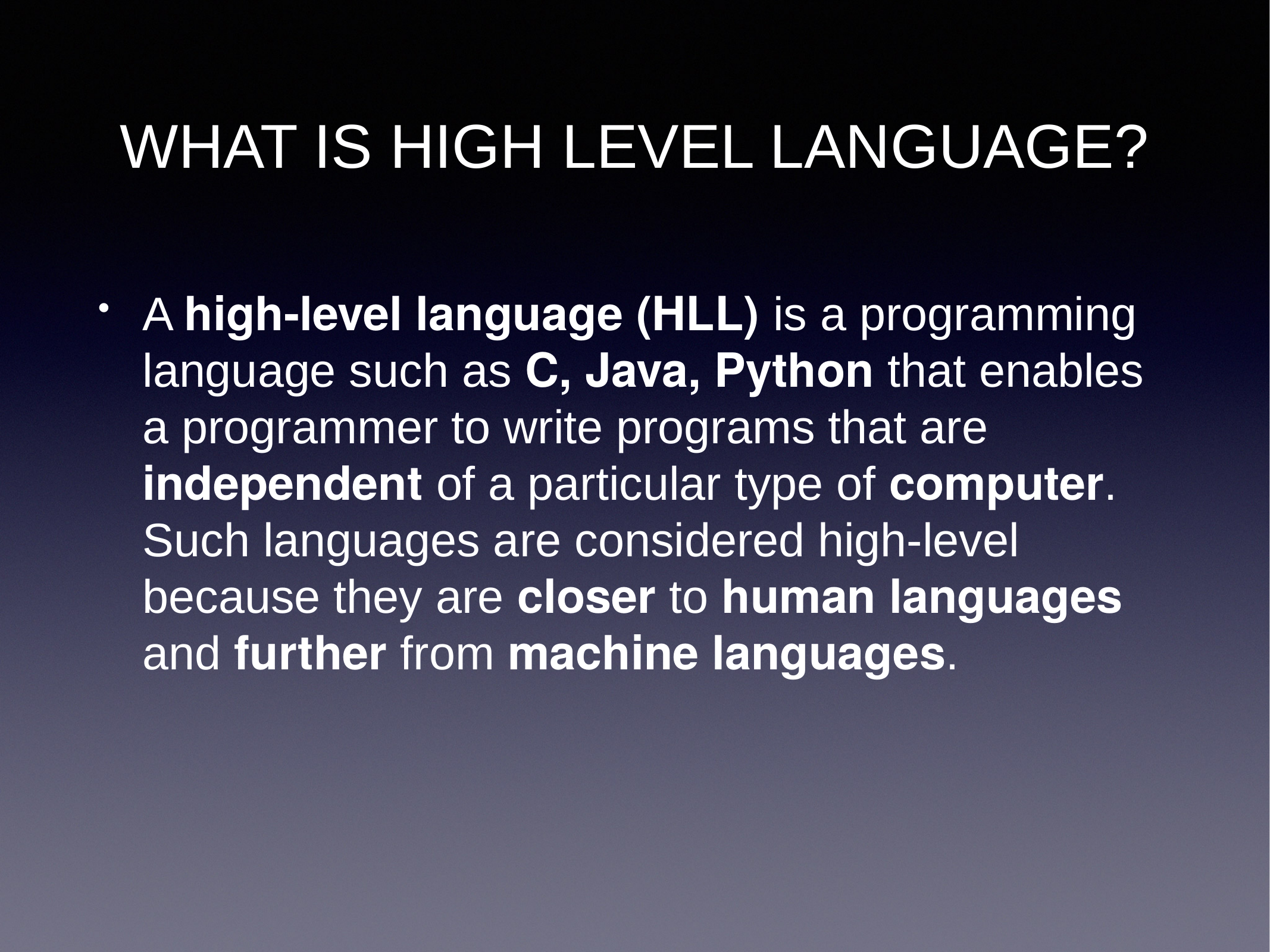

# WHAT IS HIGH LEVEL LANGUAGE?
A high-level language (HLL) is a programming language such as C, Java, Python that enables a programmer to write programs that are independent of a particular type of computer. Such languages are considered high-level because they are closer to human languages and further from machine languages.